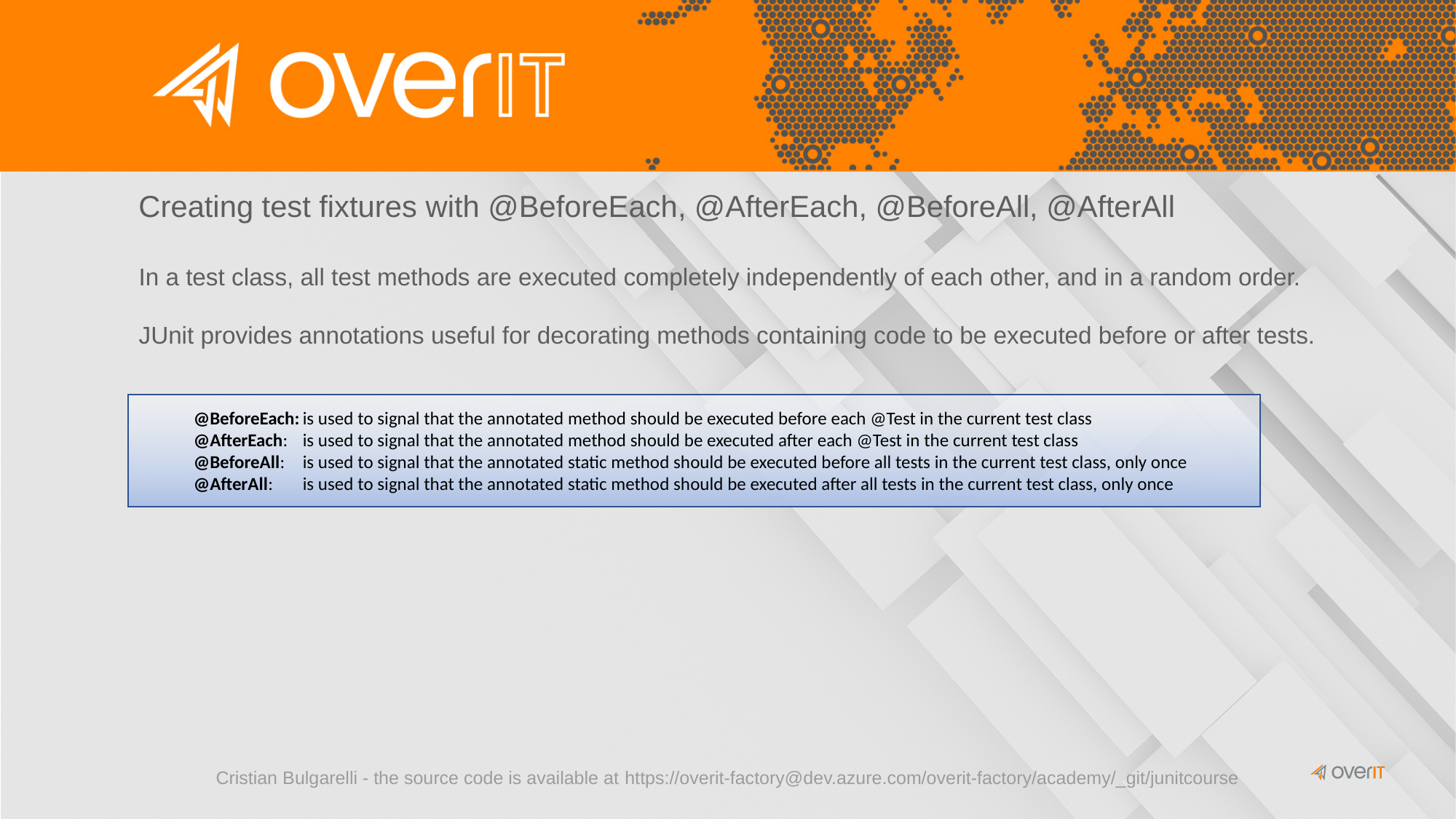

Creating test fixtures with @BeforeEach, @AfterEach, @BeforeAll, @AfterAll
In a test class, all test methods are executed completely independently of each other, and in a random order.

JUnit provides annotations useful for decorating methods containing code to be executed before or after tests.
@BeforeEach:	is used to signal that the annotated method should be executed before each @Test in the current test class
@AfterEach:	is used to signal that the annotated method should be executed after each @Test in the current test class
@BeforeAll:	is used to signal that the annotated static method should be executed before all tests in the current test class, only once
@AfterAll:	is used to signal that the annotated static method should be executed after all tests in the current test class, only once
Cristian Bulgarelli - the source code is available at https://overit-factory@dev.azure.com/overit-factory/academy/_git/junitcourse